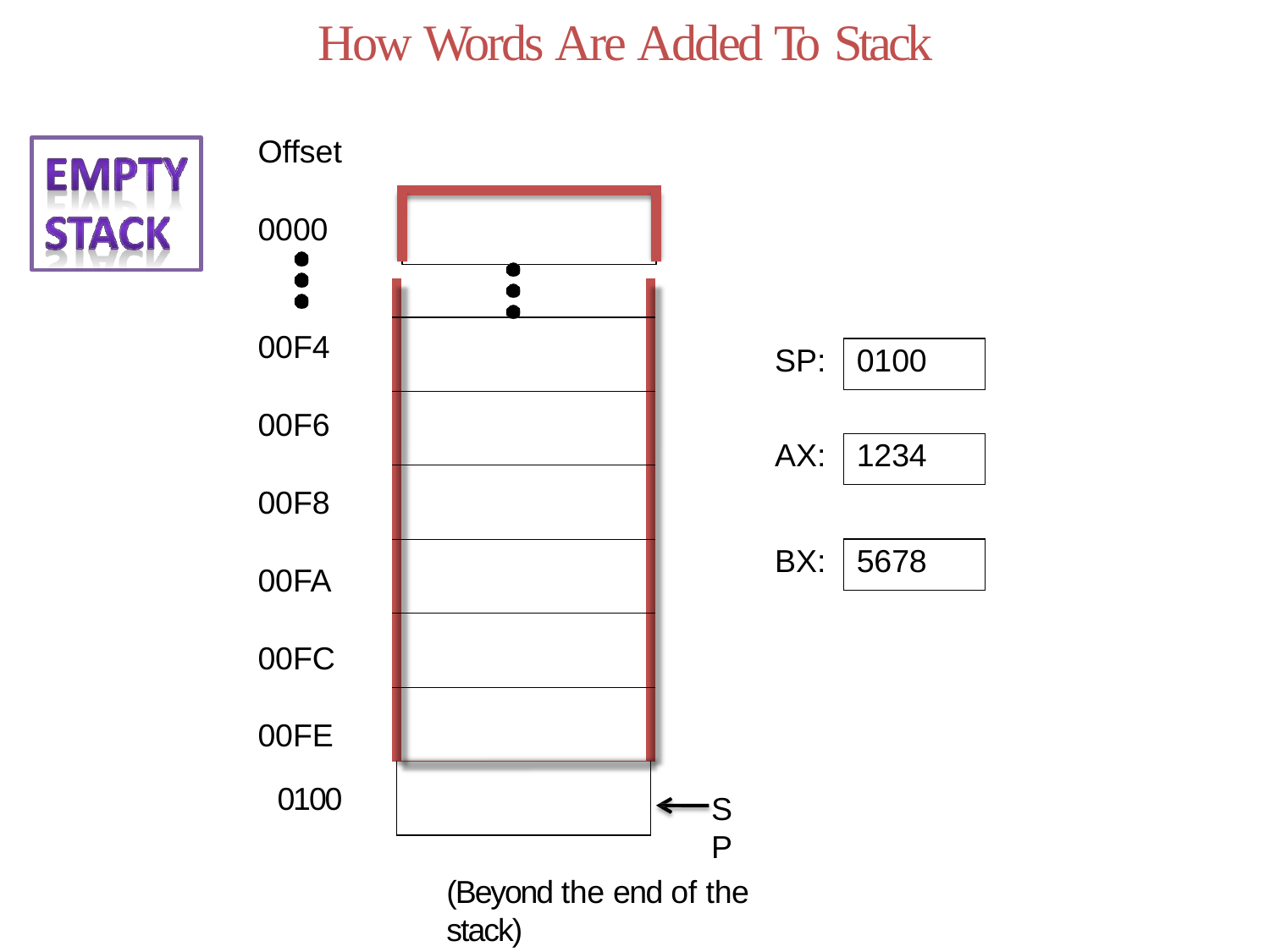

# How Words Are Added To Stack
Offset

0000

00F4

00F6

00F8

00FA

00FC

00FE

|  |
| --- |
|  |
|  |
|  |
|  |
|  |
|  |
|  |

| SP: | 0100 |
| --- | --- |
|  |  |
| AX: | 1234 |
|  |  |
| BX: | 5678 |

0100

SP

(Beyond the end of the stack)